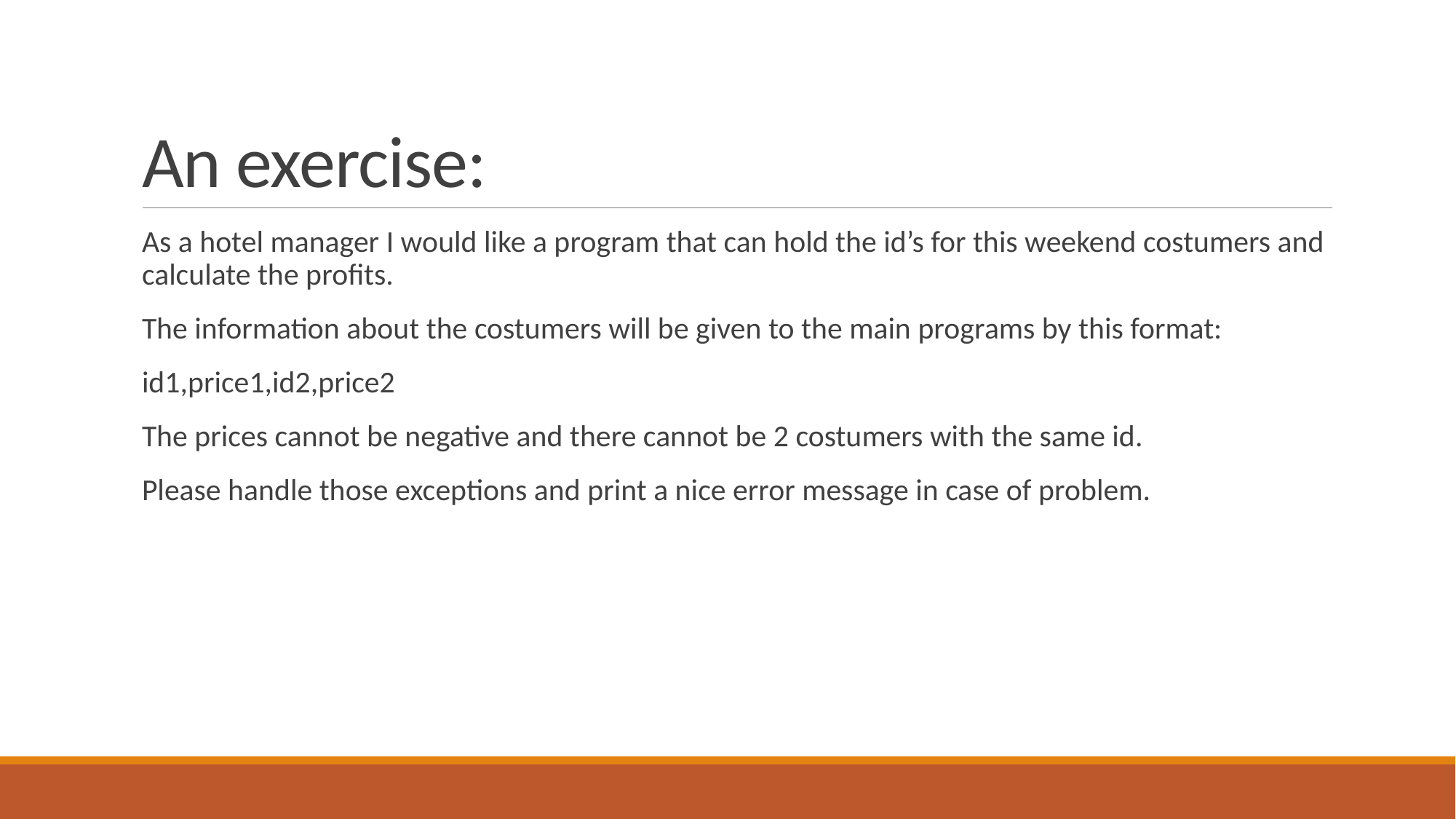

# An exercise:
As a hotel manager I would like a program that can hold the id’s for this weekend costumers and calculate the profits.
The information about the costumers will be given to the main programs by this format:
id1,price1,id2,price2
The prices cannot be negative and there cannot be 2 costumers with the same id.
Please handle those exceptions and print a nice error message in case of problem.